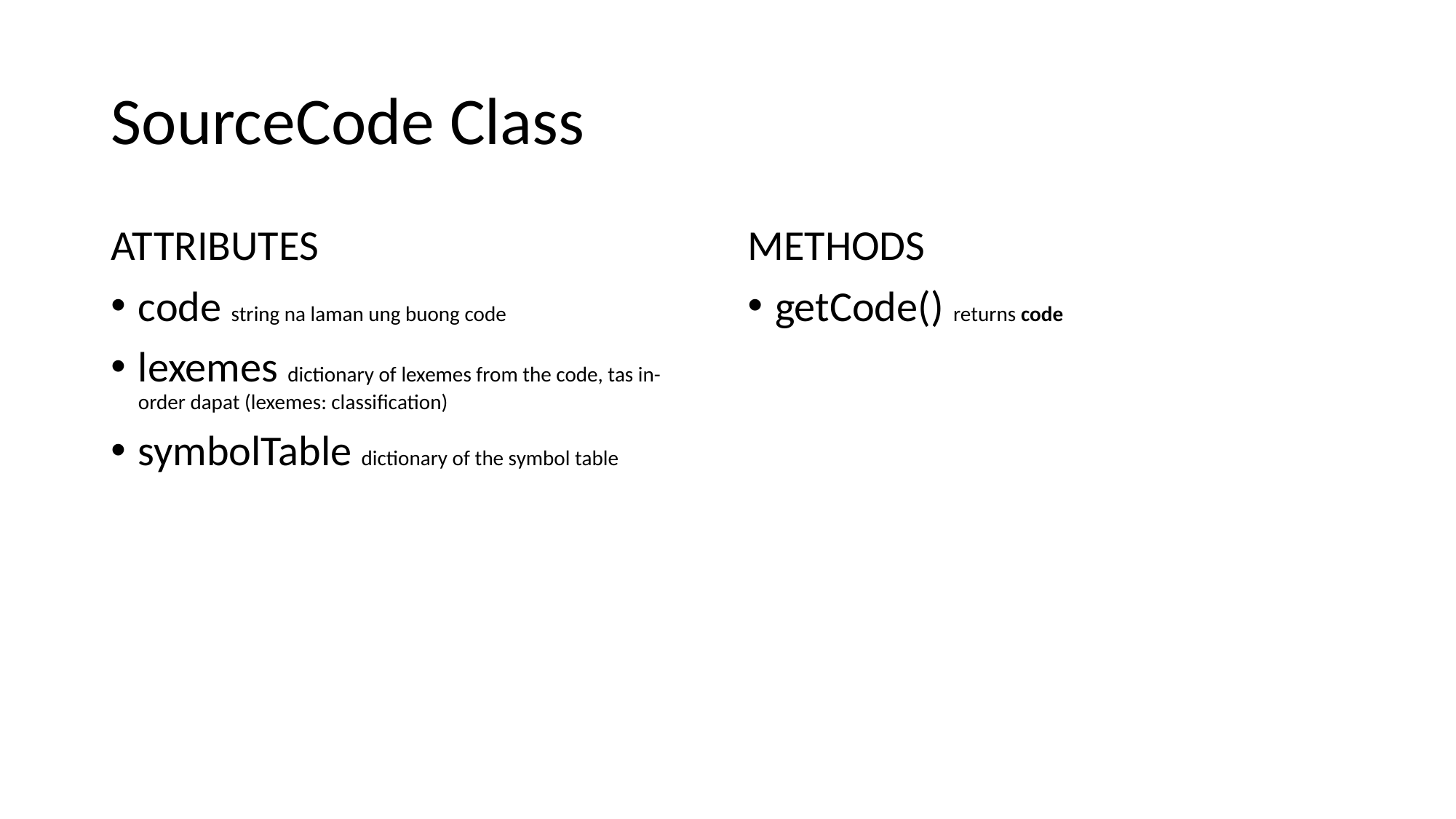

# SourceCode Class
ATTRIBUTES
code string na laman ung buong code
lexemes dictionary of lexemes from the code, tas in-order dapat (lexemes: classification)
symbolTable dictionary of the symbol table
METHODS
getCode() returns code